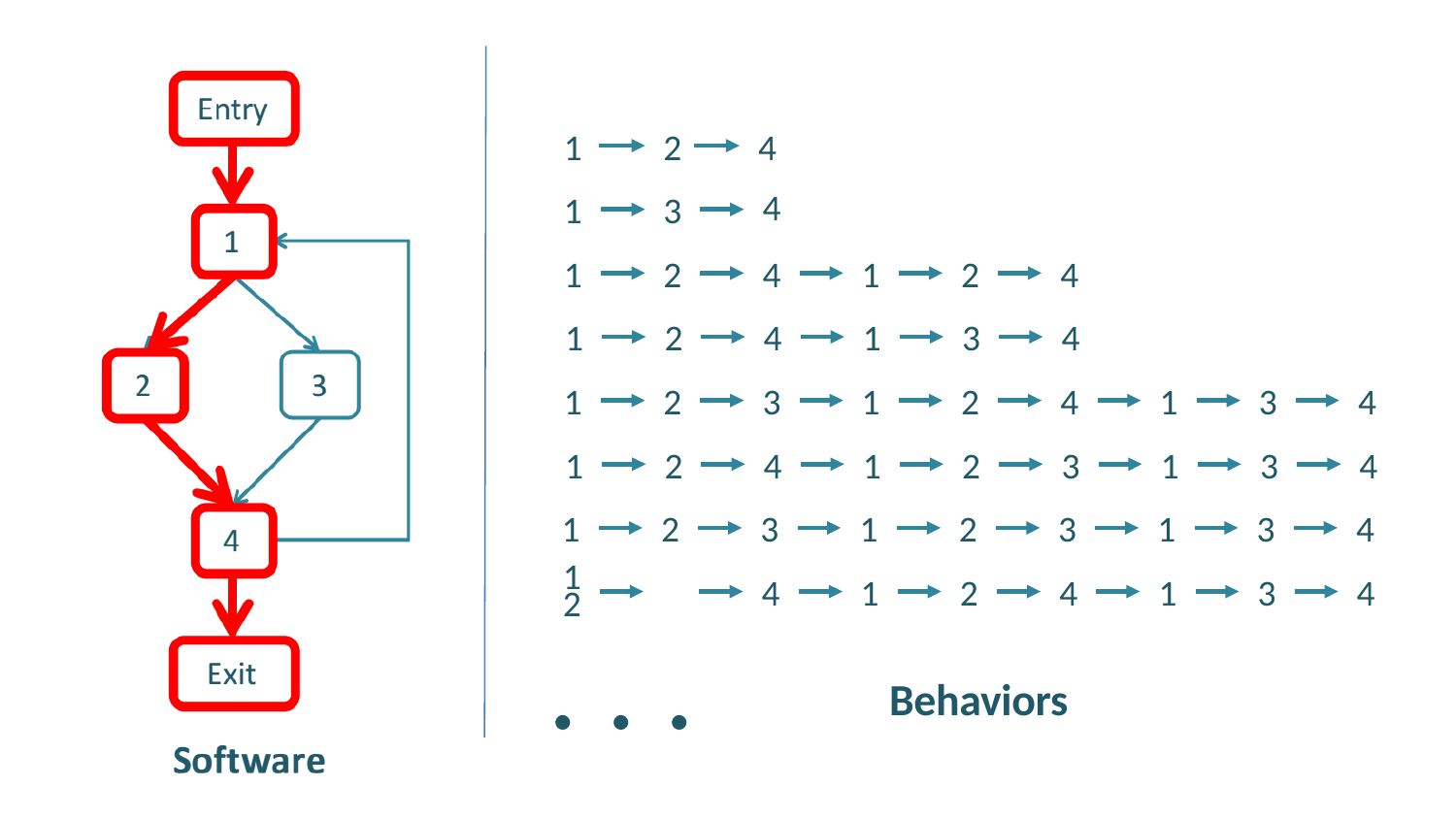

1
1
1
1
1
1
1
2
3
2
2
2
2
2
4
4

4
4
3
4
3
4
1
1
1
1
1
1
2
3
2
2
2
2
4
4
4
3
3
4

1
1
1
1
3
3
3
3
4
4
4
4

1	2
. . .

Behaviors